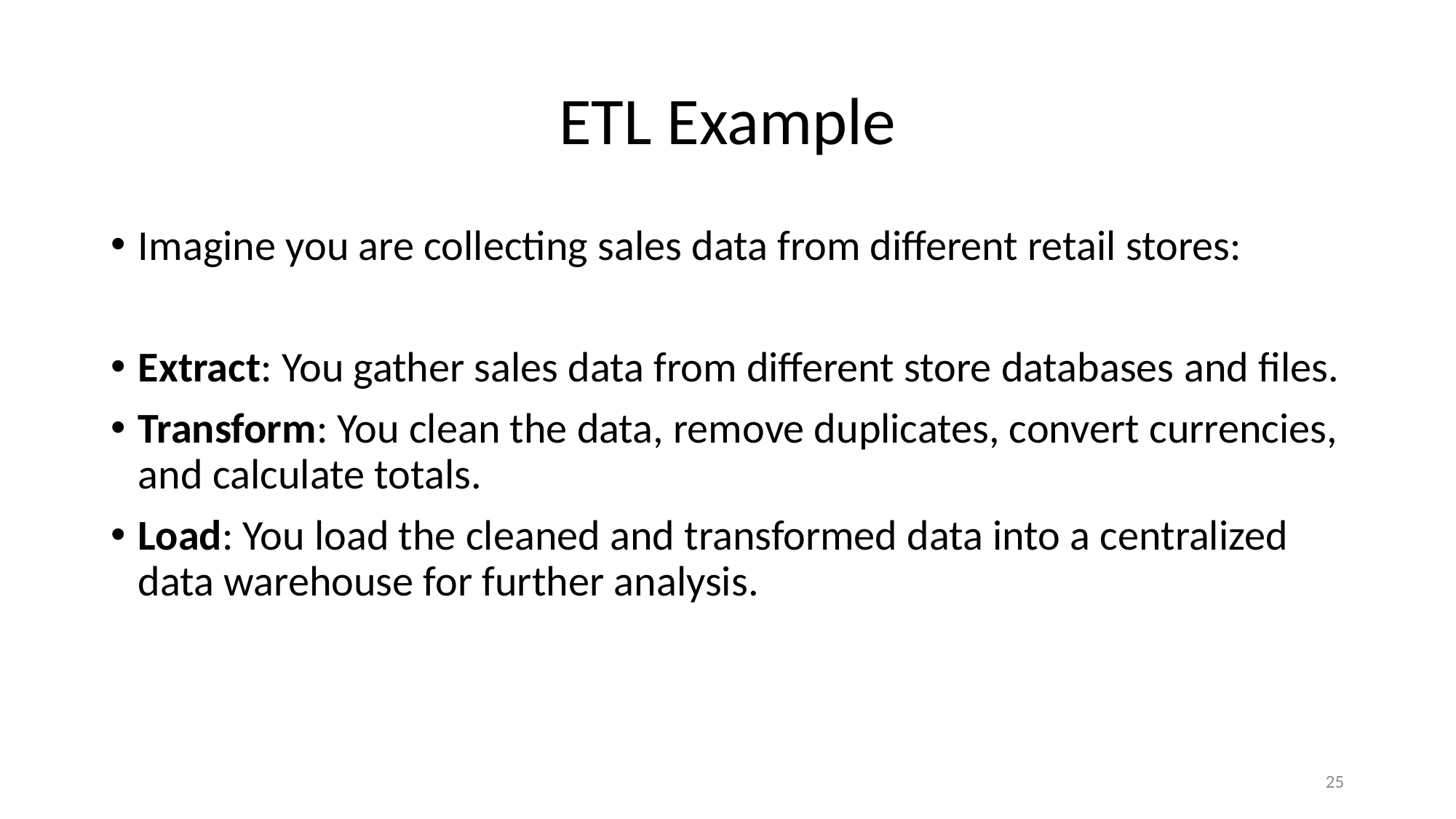

# ETL Example
Imagine you are collecting sales data from different retail stores:

Extract: You gather sales data from different store databases and files.
Transform: You clean the data, remove duplicates, convert currencies, and calculate totals.
Load: You load the cleaned and transformed data into a centralized data warehouse for further analysis.

25